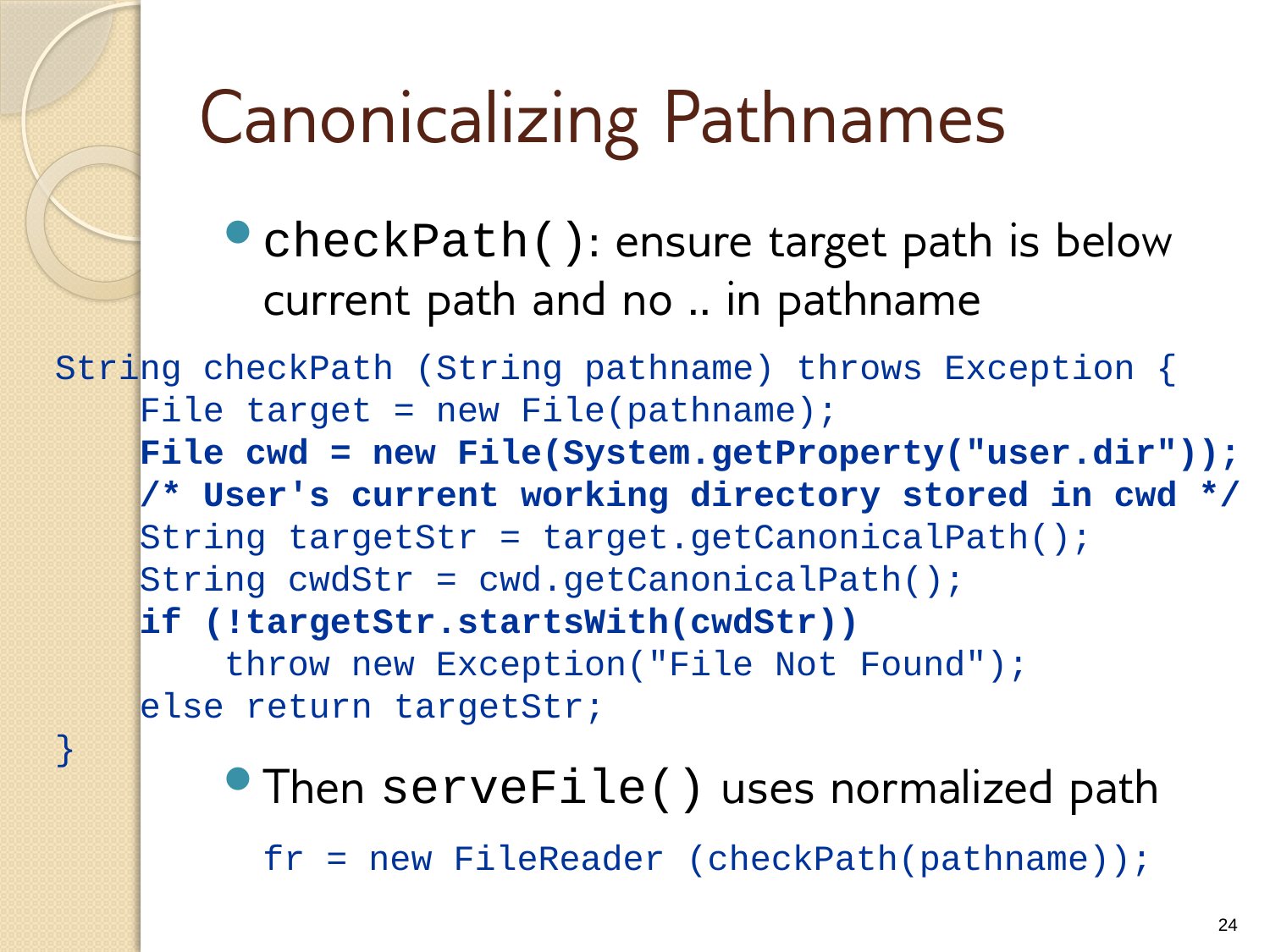

# Canonicalizing Pathnames
checkPath(): ensure target path is below current path and no .. in pathname

Then serveFile() uses normalized path
String checkPath (String pathname) throws Exception {
    File target = new File(pathname);
    File cwd = new File(System.getProperty("user.dir"));
    /* User's current working directory stored in cwd */
    String targetStr = target.getCanonicalPath();
    String cwdStr = cwd.getCanonicalPath();
    if (!targetStr.startsWith(cwdStr))
        throw new Exception("File Not Found");
    else return targetStr;
}
fr = new FileReader (checkPath(pathname));
24